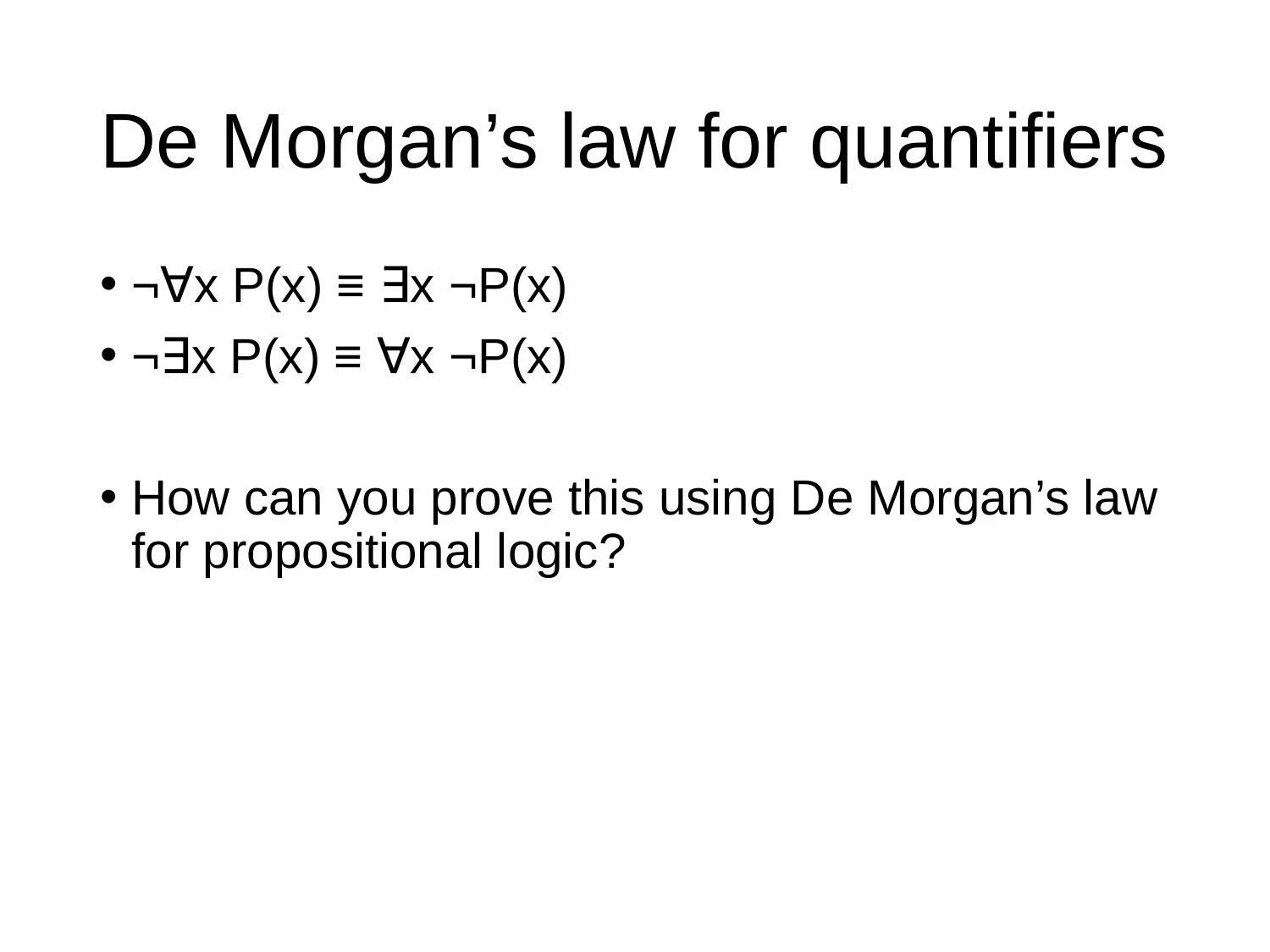

# De Morgan’s law for quantifiers
¬∀x P(x) ≡ ∃x ¬P(x)
¬∃x P(x) ≡ ∀x ¬P(x)

How can you prove this using De Morgan’s law for propositional logic?